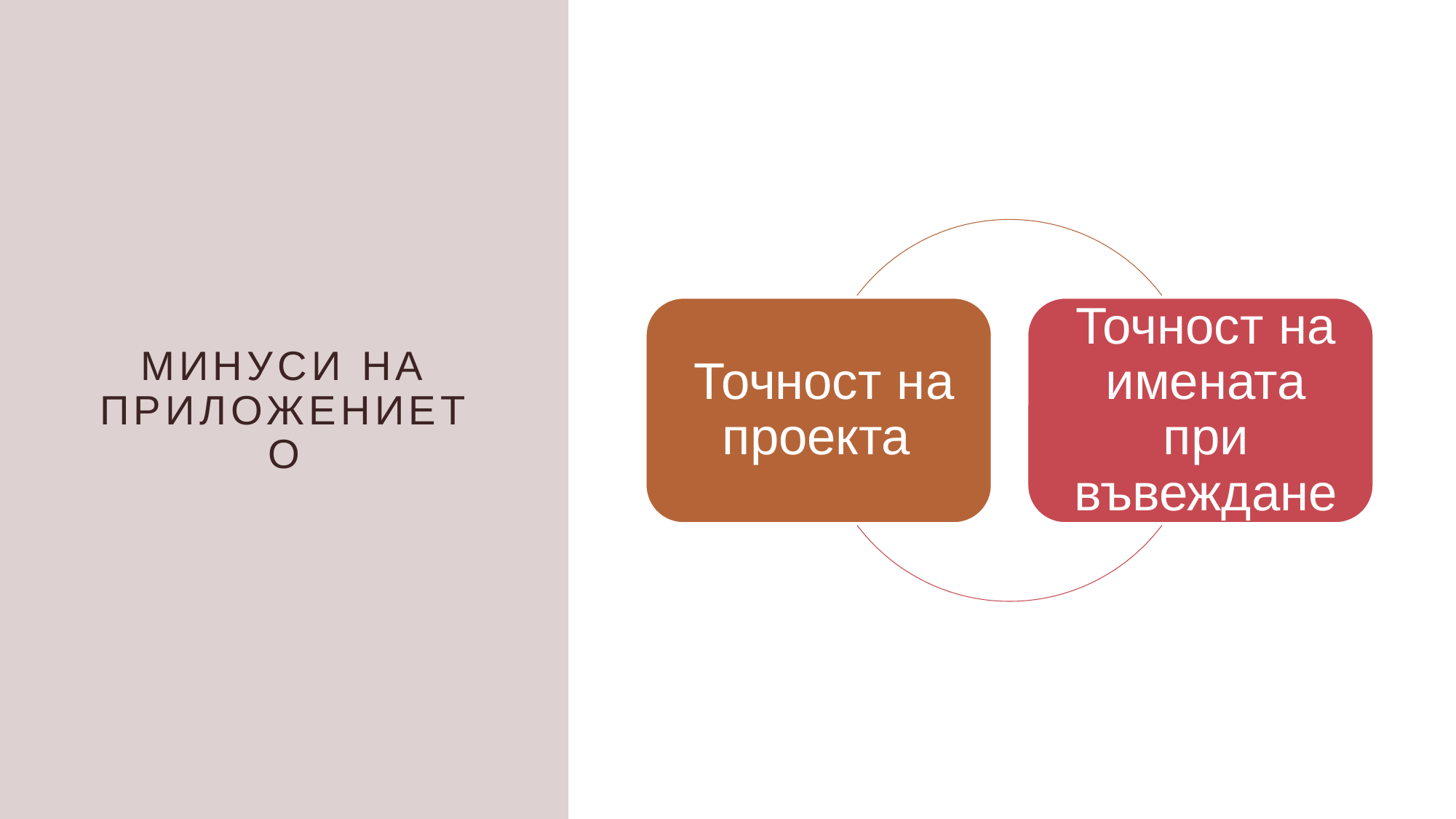

# Минуси на приложението
Точност на проекта
Точност на имената при въвеждане